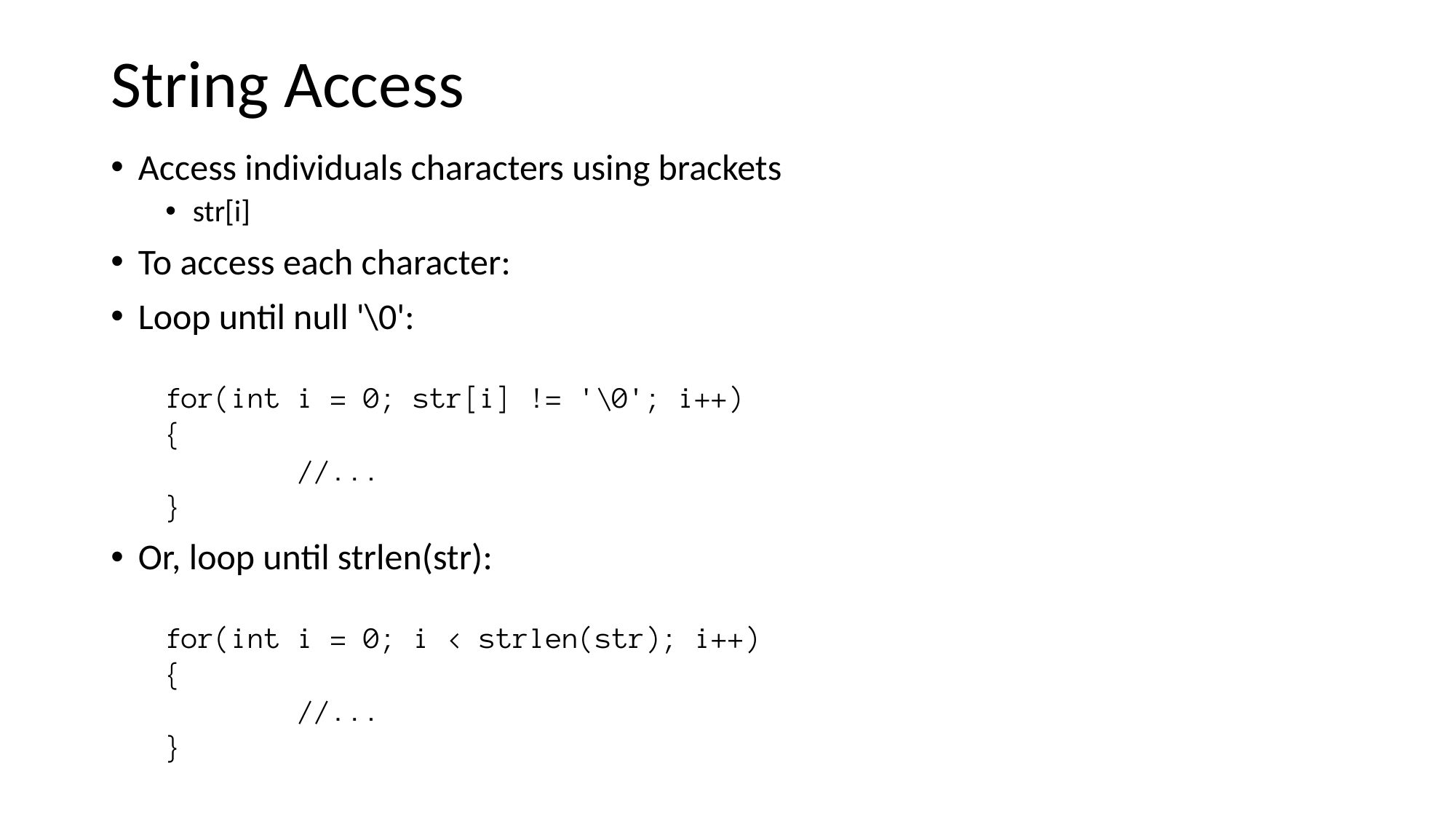

# String Access
Access individuals characters using brackets
str[i]
To access each character:
Loop until null '\0':

for(int i = 0; str[i] != '\0'; i++)
{
        //...
}
Or, loop until strlen(str):

for(int i = 0; i < strlen(str); i++)
{
        //...
}